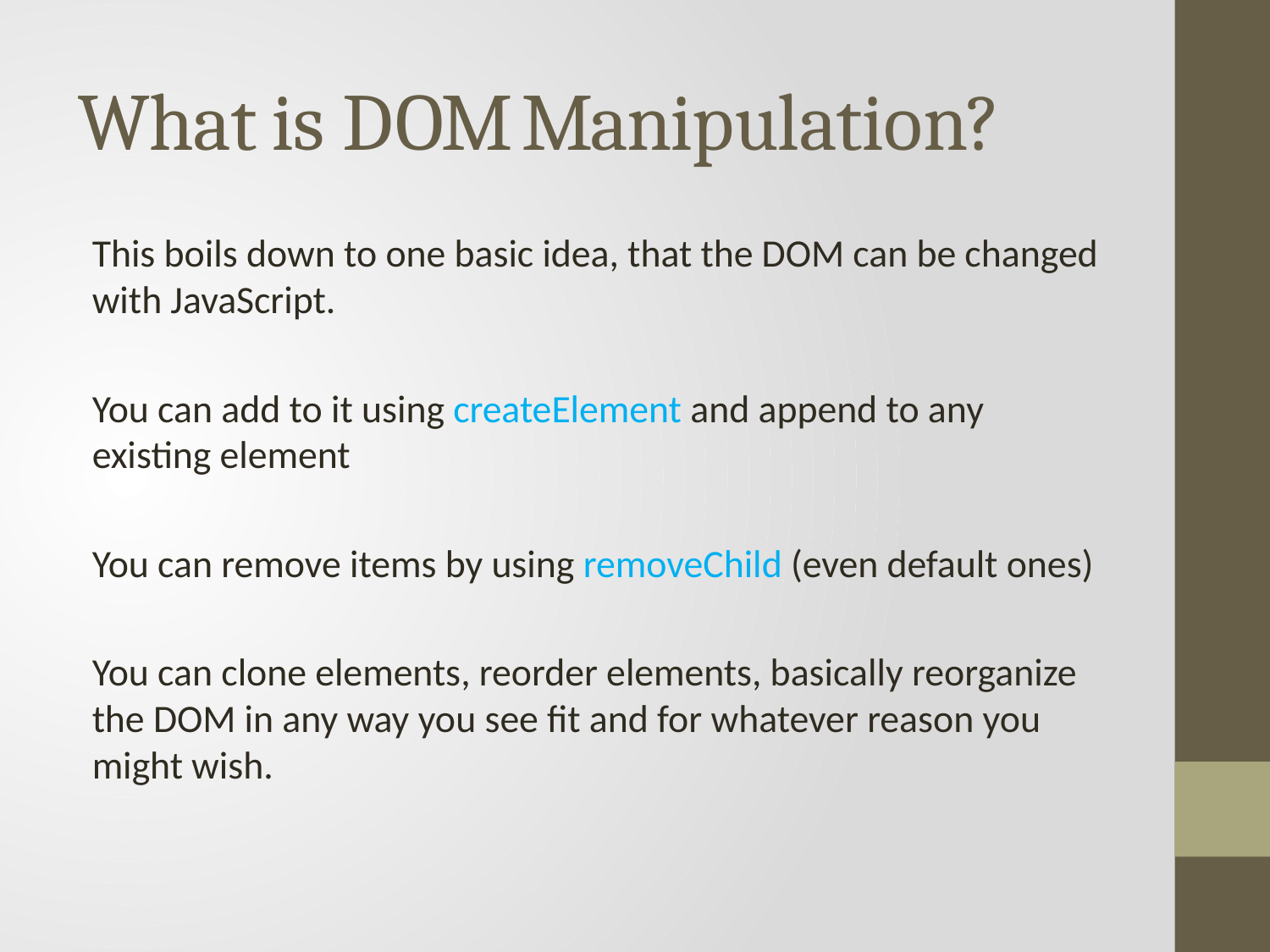

# What is DOM Manipulation?
This boils down to one basic idea, that the DOM can be changed with JavaScript.

You can add to it using createElement and append to any existing element

You can remove items by using removeChild (even default ones)

You can clone elements, reorder elements, basically reorganize the DOM in any way you see fit and for whatever reason you might wish.